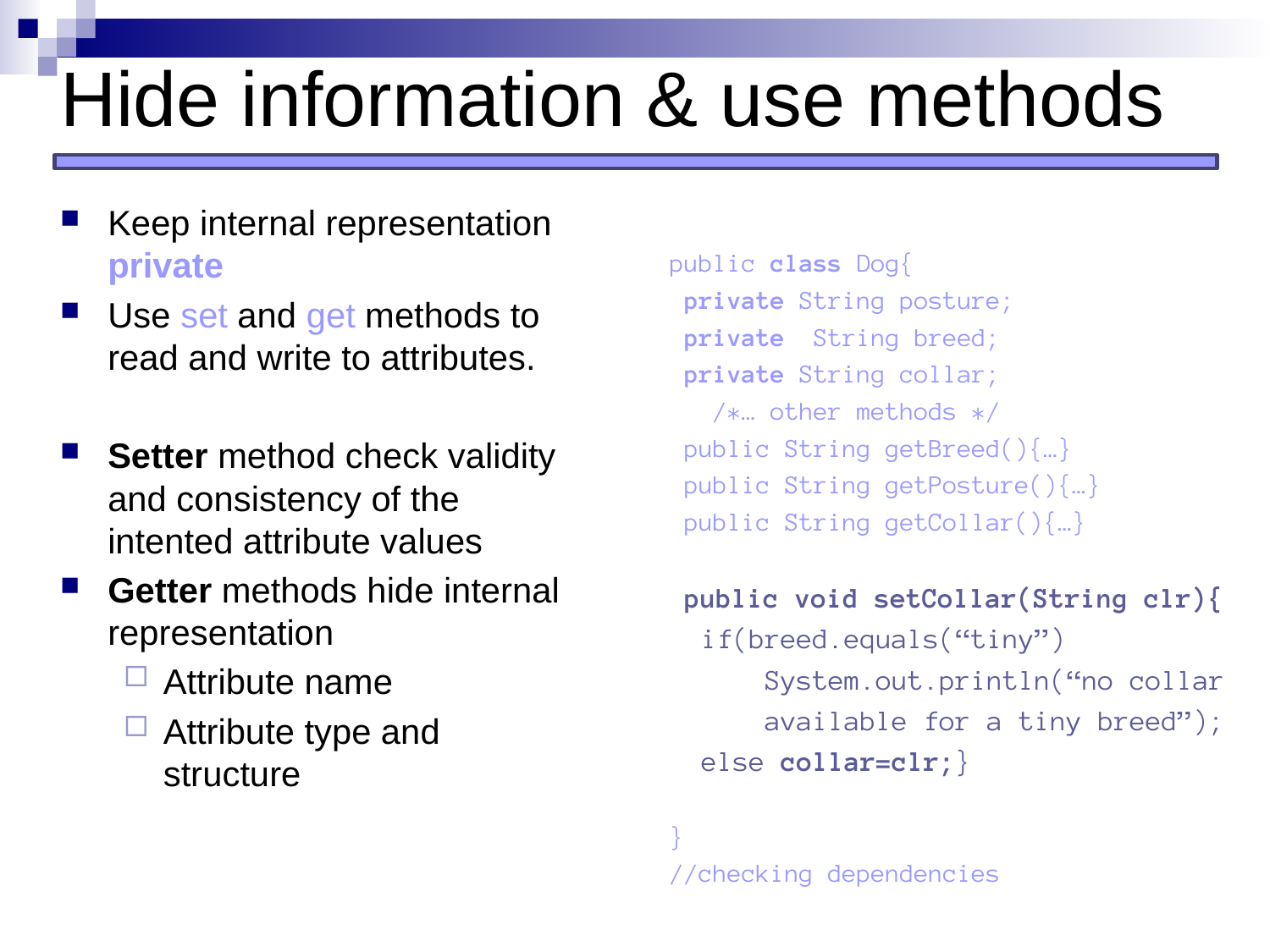

# Hide information & use methods
Keep internal representation private
Use set and get methods to read and write to attributes.

Setter method check validity and consistency of the intented attribute values
Getter methods hide internal representation
Attribute name
Attribute type and structure
public class Dog{
 private String posture;
 private  String breed;
 private String collar;
   /*… other methods */
 public String getBreed(){…}
 public String getPosture(){…}
 public String getCollar(){…}

 public void setCollar(String clr){
  if(breed.equals(“tiny”)
      System.out.println(“no collar
      available for a tiny breed”);
  else collar=clr;}

}
//checking dependencies